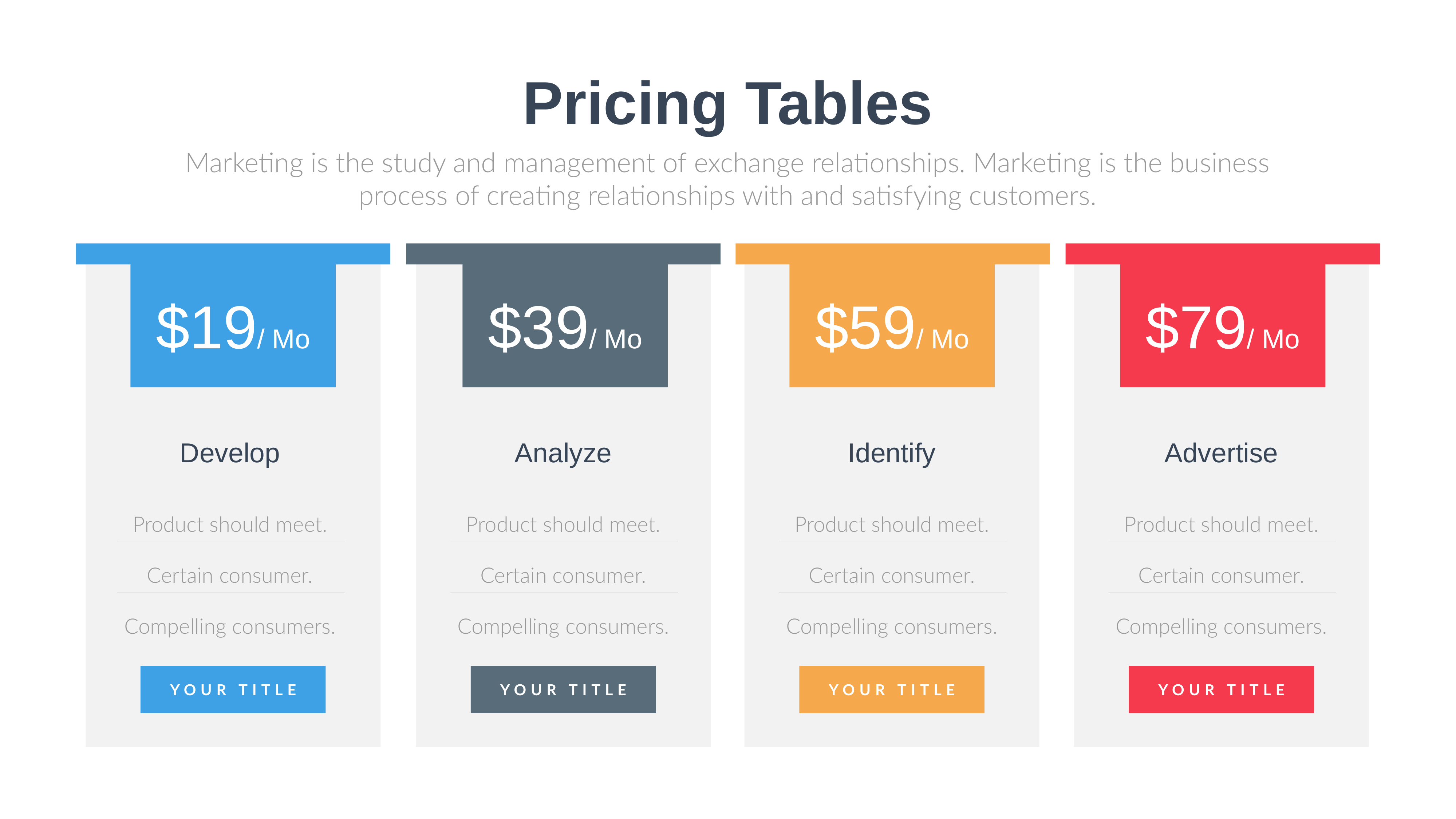

Pricing Tables
Marketing is the study and management of exchange relationships. Marketing is the business process of creating relationships with and satisfying customers.

$19/ Mo
$39/ Mo
$59/ Mo
$79/ Mo
Develop
Product should meet. Certain consumer. Compelling consumers.
Analyze
Product should meet. Certain consumer. Compelling consumers.
Identify
Product should meet. Certain consumer. Compelling consumers.
Advertise
Product should meet. Certain consumer. Compelling consumers.

YOUR TITLE

YOUR TITLE

YOUR TITLE

YOUR TITLE